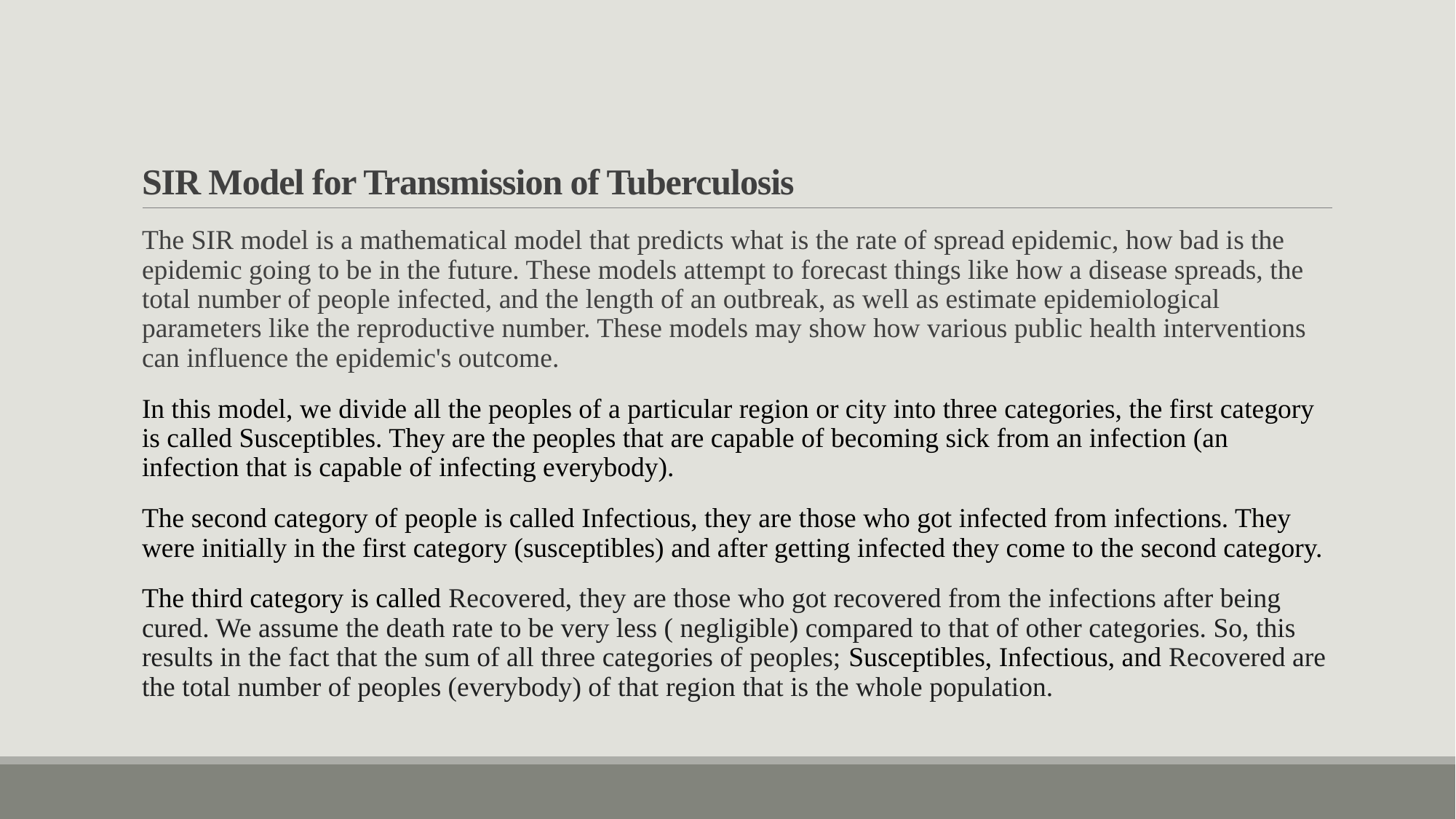

# SIR Model for Transmission of Tuberculosis
The SIR model is a mathematical model that predicts what is the rate of spread epidemic, how bad is the epidemic going to be in the future. These models attempt to forecast things like how a disease spreads, the total number of people infected, and the length of an outbreak, as well as estimate epidemiological parameters like the reproductive number. These models may show how various public health interventions can influence the epidemic's outcome.
In this model, we divide all the peoples of a particular region or city into three categories, the first category is called Susceptibles. They are the peoples that are capable of becoming sick from an infection (an infection that is capable of infecting everybody).
The second category of people is called Infectious, they are those who got infected from infections. They were initially in the first category (susceptibles) and after getting infected they come to the second category.
The third category is called Recovered, they are those who got recovered from the infections after being cured. We assume the death rate to be very less ( negligible) compared to that of other categories. So, this results in the fact that the sum of all three categories of peoples; Susceptibles, Infectious, and Recovered are the total number of peoples (everybody) of that region that is the whole population.